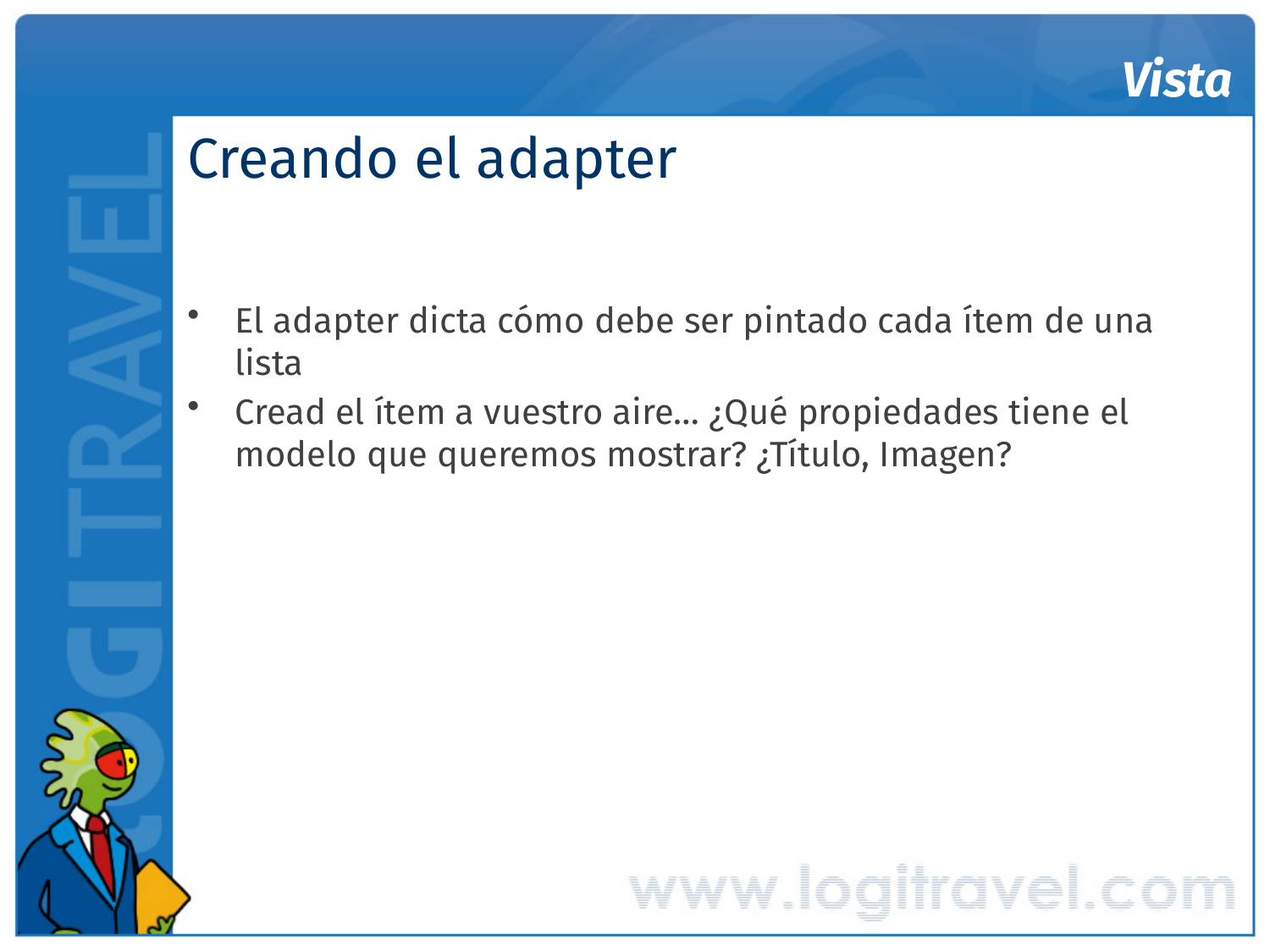

Vista
# Creando el adapter
El adapter dicta cómo debe ser pintado cada ítem de una lista
Cread el ítem a vuestro aire… ¿Qué propiedades tiene el modelo que queremos mostrar? ¿Título, Imagen?